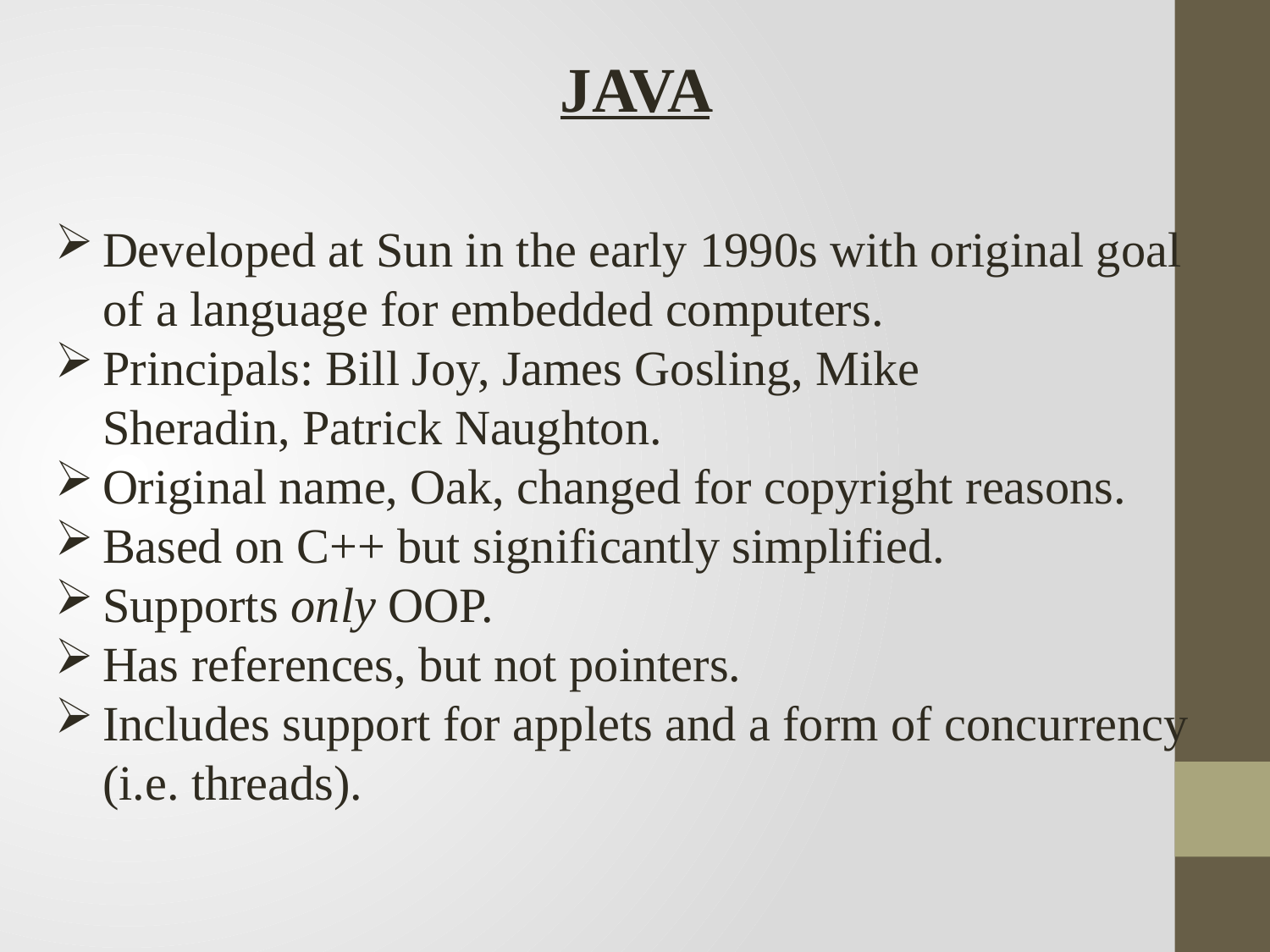

JAVA
Developed at Sun in the early 1990s with original goal of a language for embedded computers.
Principals: Bill Joy, James Gosling, Mike
Sheradin, Patrick Naughton.
Original name, Oak, changed for copyright reasons.
Based on C++ but significantly simplified.
Supports only OOP.
Has references, but not pointers.
Includes support for applets and a form of concurrency (i.e. threads).